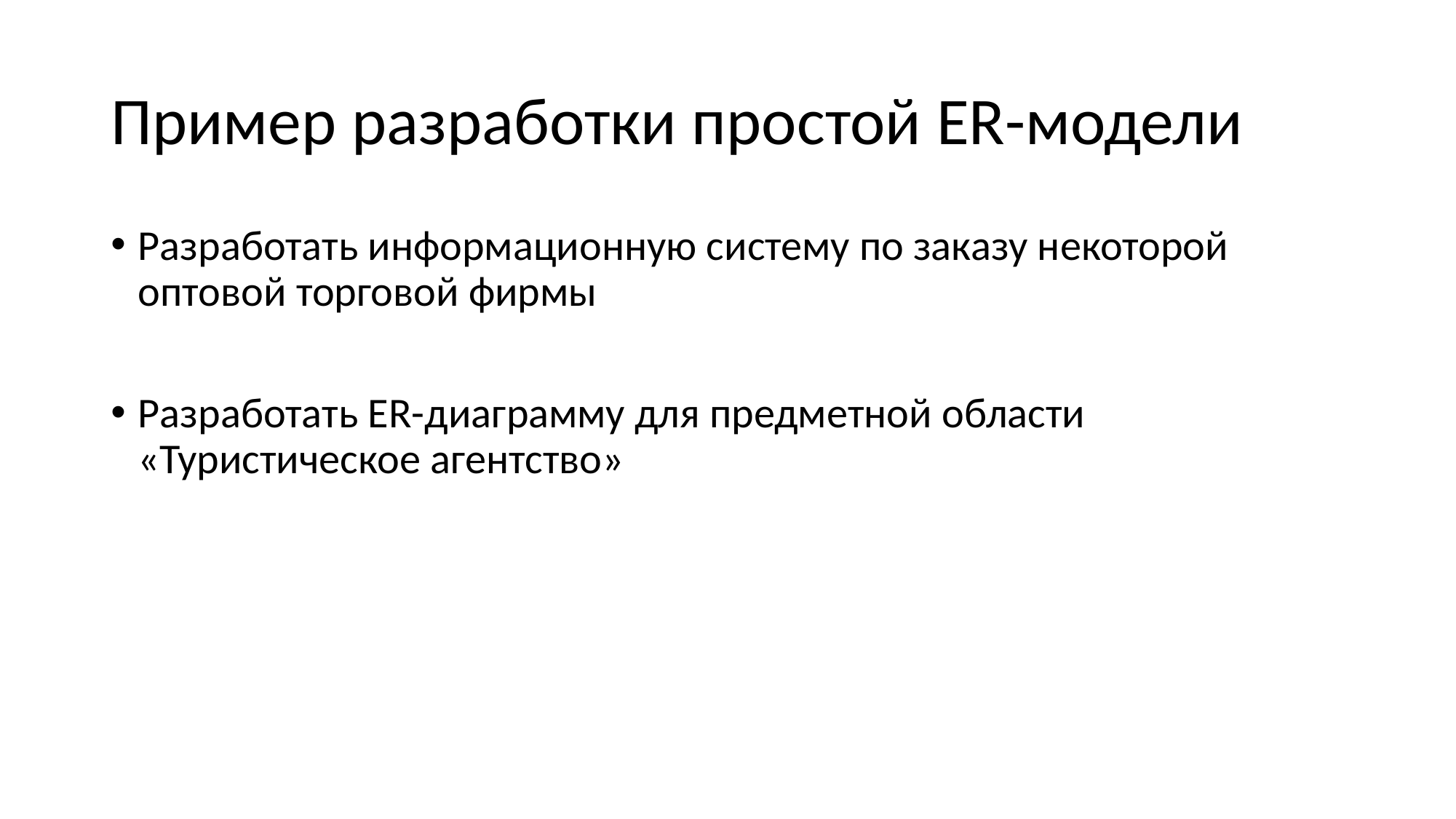

# Пример разработки простой ER-модели
Разработать информационную систему по заказу некоторой оптовой торговой фирмы

Разработать ER-диаграмму для предметной области «Туристическое агентство»